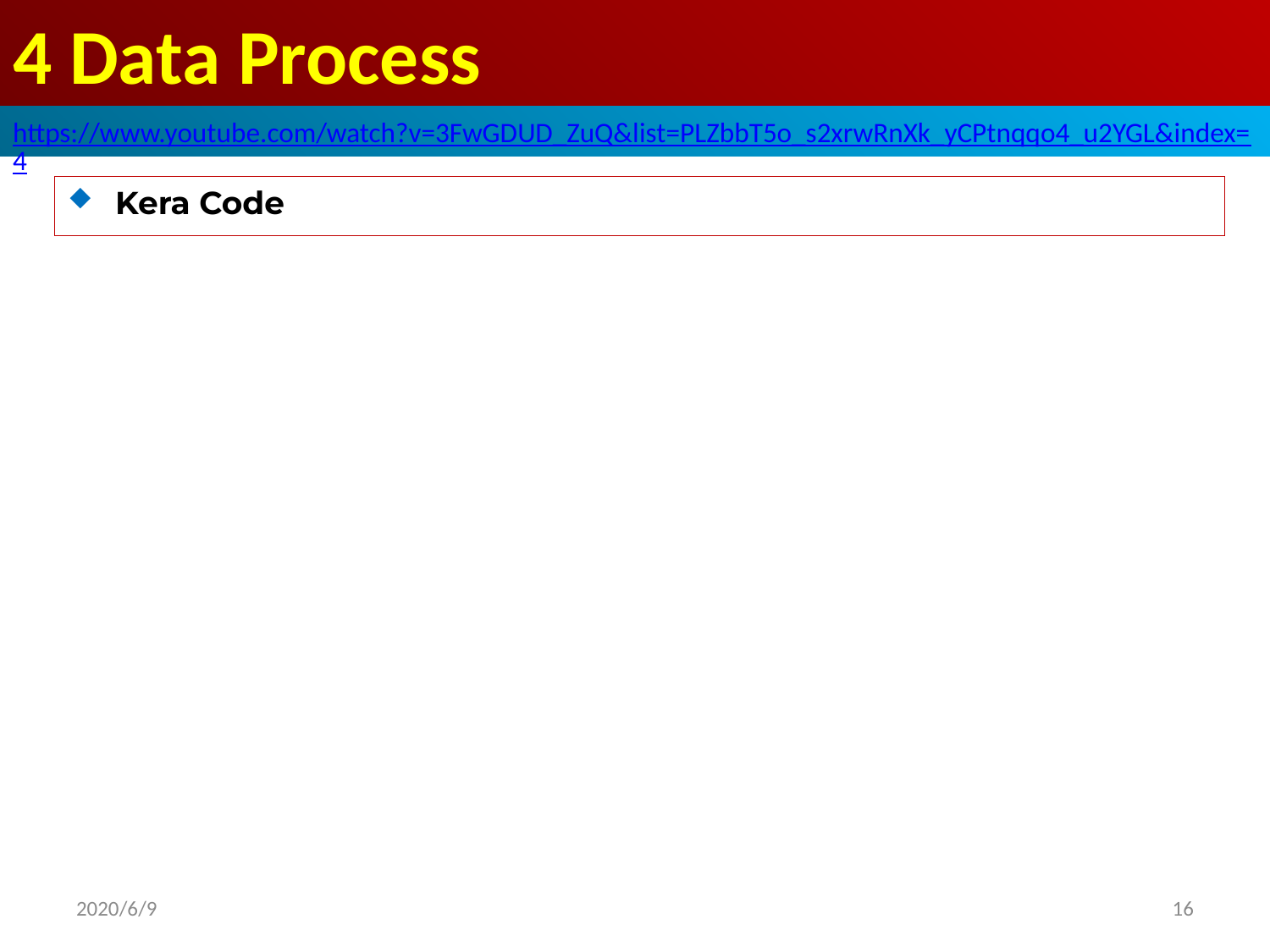

# 4 Data Process
https://www.youtube.com/watch?v=3FwGDUD_ZuQ&list=PLZbbT5o_s2xrwRnXk_yCPtnqqo4_u2YGL&index=4
Kera Code
2020/6/9
16